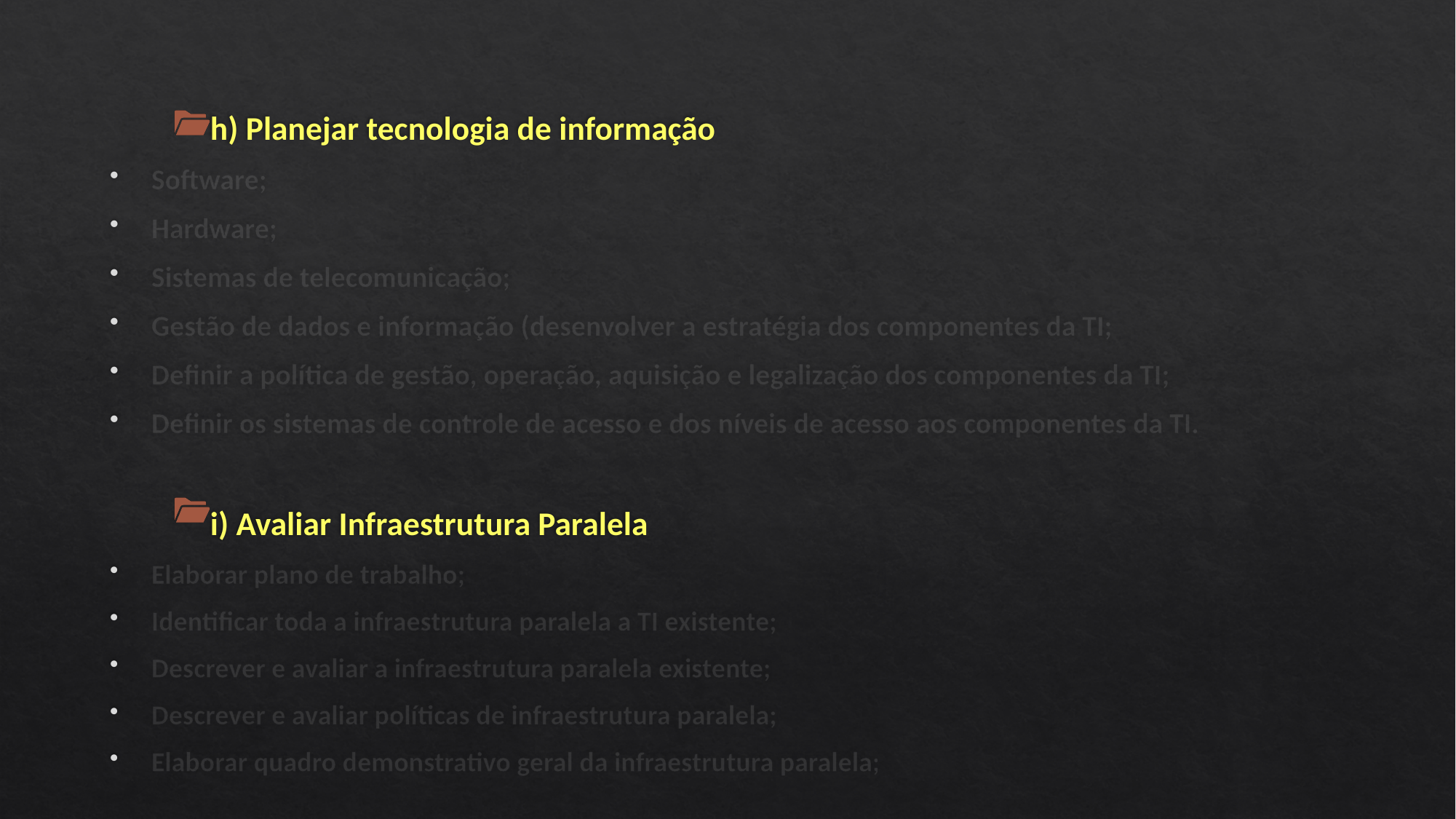

h) Planejar tecnologia de informação
Software;
Hardware;
Sistemas de telecomunicação;
Gestão de dados e informação (desenvolver a estratégia dos componentes da TI;
Definir a política de gestão, operação, aquisição e legalização dos componentes da TI;
Definir os sistemas de controle de acesso e dos níveis de acesso aos componentes da TI.

 		i) Avaliar Infraestrutura Paralela
Elaborar plano de trabalho;
Identificar toda a infraestrutura paralela a TI existente;
Descrever e avaliar a infraestrutura paralela existente;
Descrever e avaliar políticas de infraestrutura paralela;
Elaborar quadro demonstrativo geral da infraestrutura paralela;